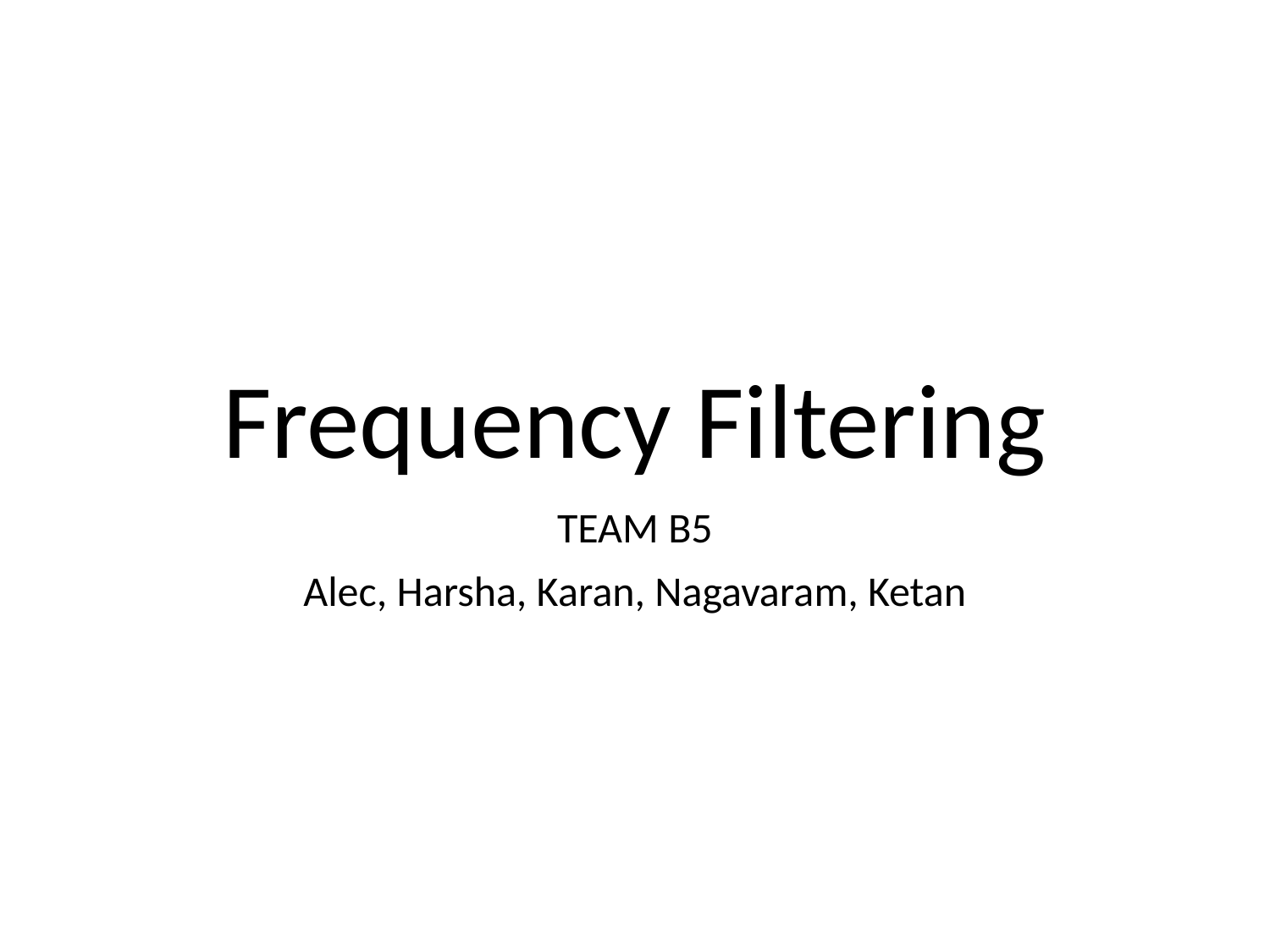

# Frequency Filtering
TEAM B5
Alec, Harsha, Karan, Nagavaram, Ketan